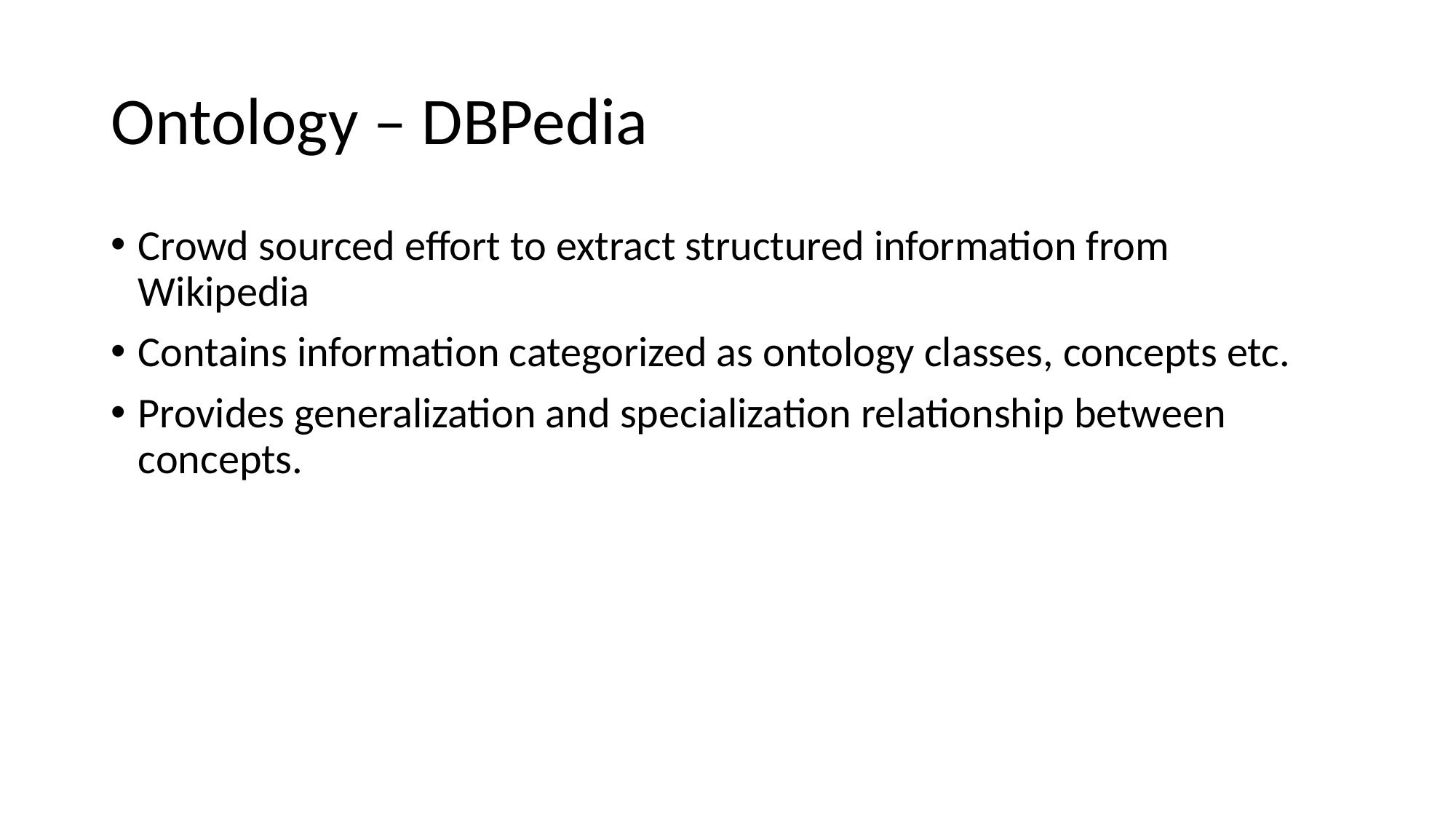

# Ontology – DBPedia
Crowd sourced effort to extract structured information from Wikipedia
Contains information categorized as ontology classes, concepts etc.
Provides generalization and specialization relationship between concepts.